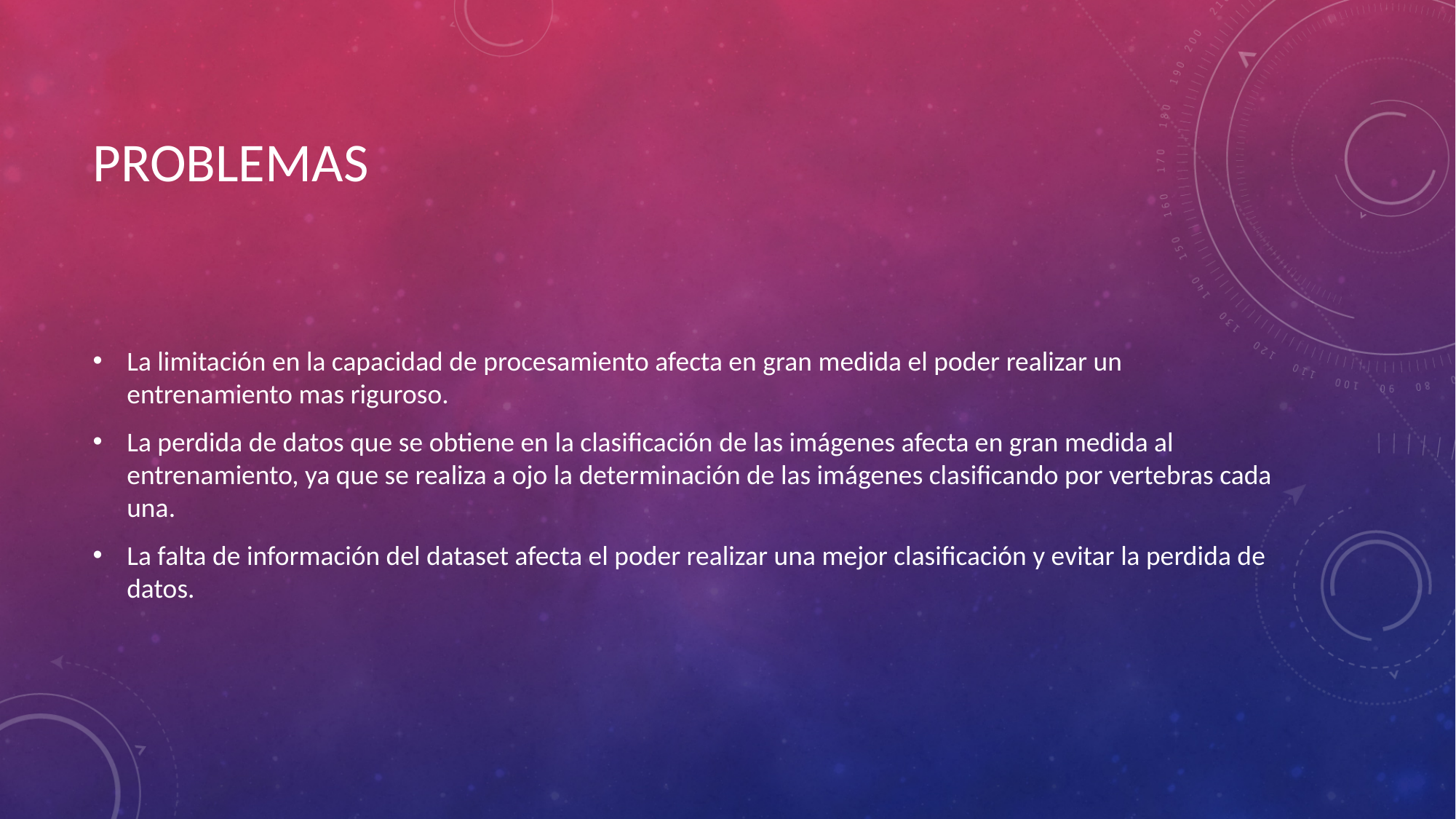

# PROBLEMAS
La limitación en la capacidad de procesamiento afecta en gran medida el poder realizar un entrenamiento mas riguroso.
La perdida de datos que se obtiene en la clasificación de las imágenes afecta en gran medida al entrenamiento, ya que se realiza a ojo la determinación de las imágenes clasificando por vertebras cada una.
La falta de información del dataset afecta el poder realizar una mejor clasificación y evitar la perdida de datos.